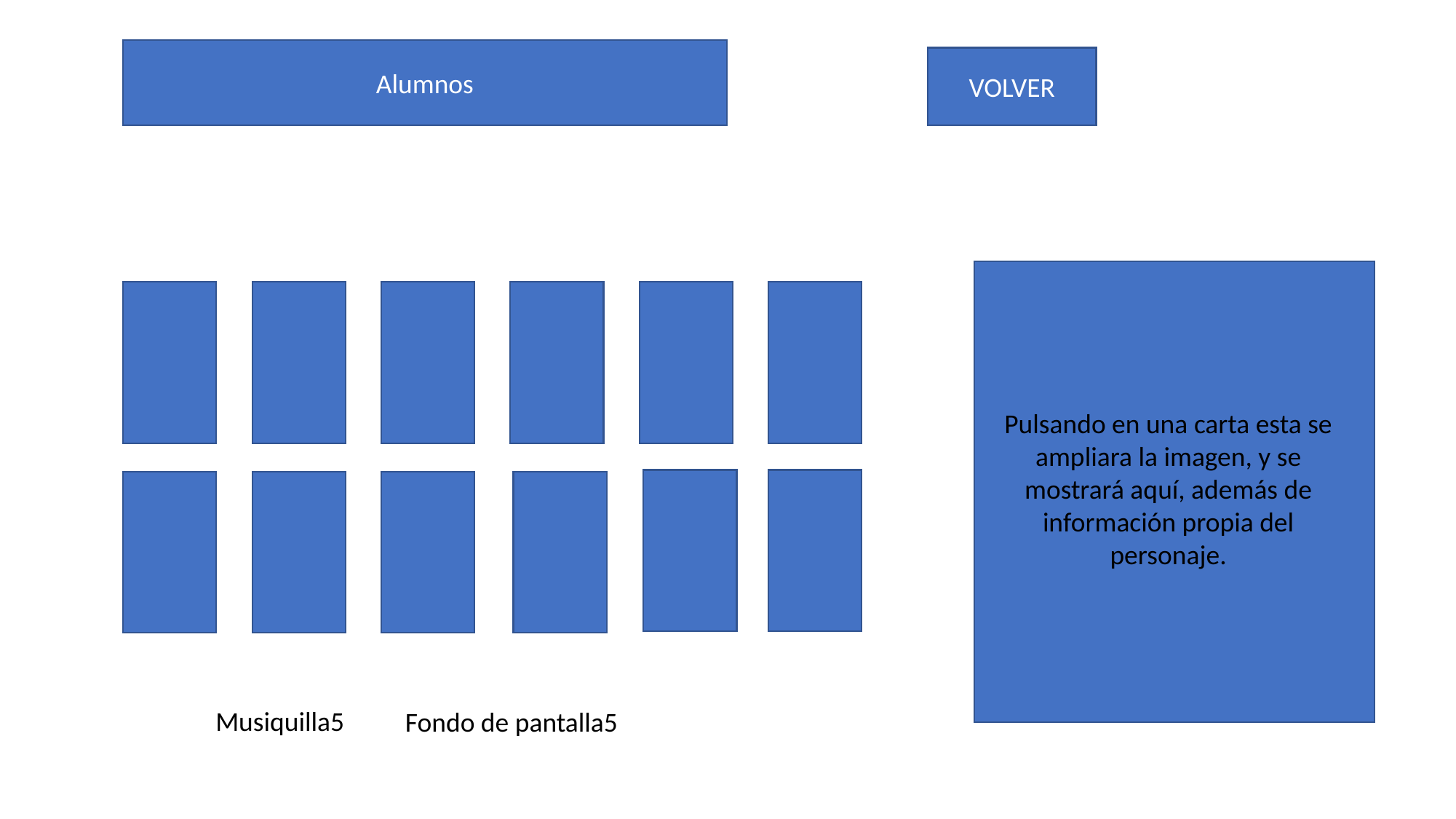

Alumnos
VOLVER

Pulsando en una carta esta se ampliara la imagen, y se mostrará aquí, además de información propia del personaje.

Musiquilla5
Fondo de pantalla5